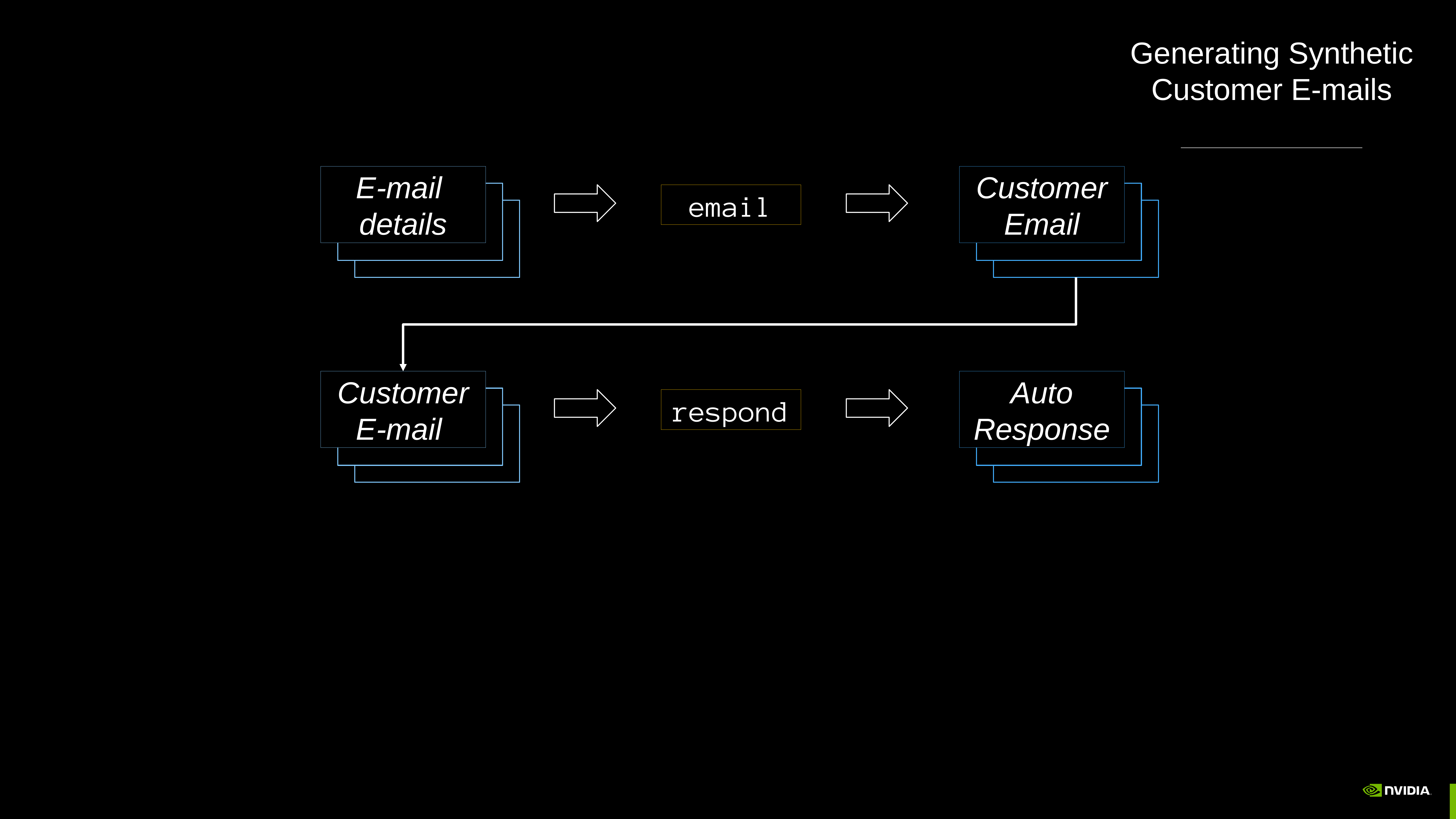

Generating Synthetic Customer E-mails
E-mail
details
Customer Email

email

Customer
E-mail
Auto Response

respond